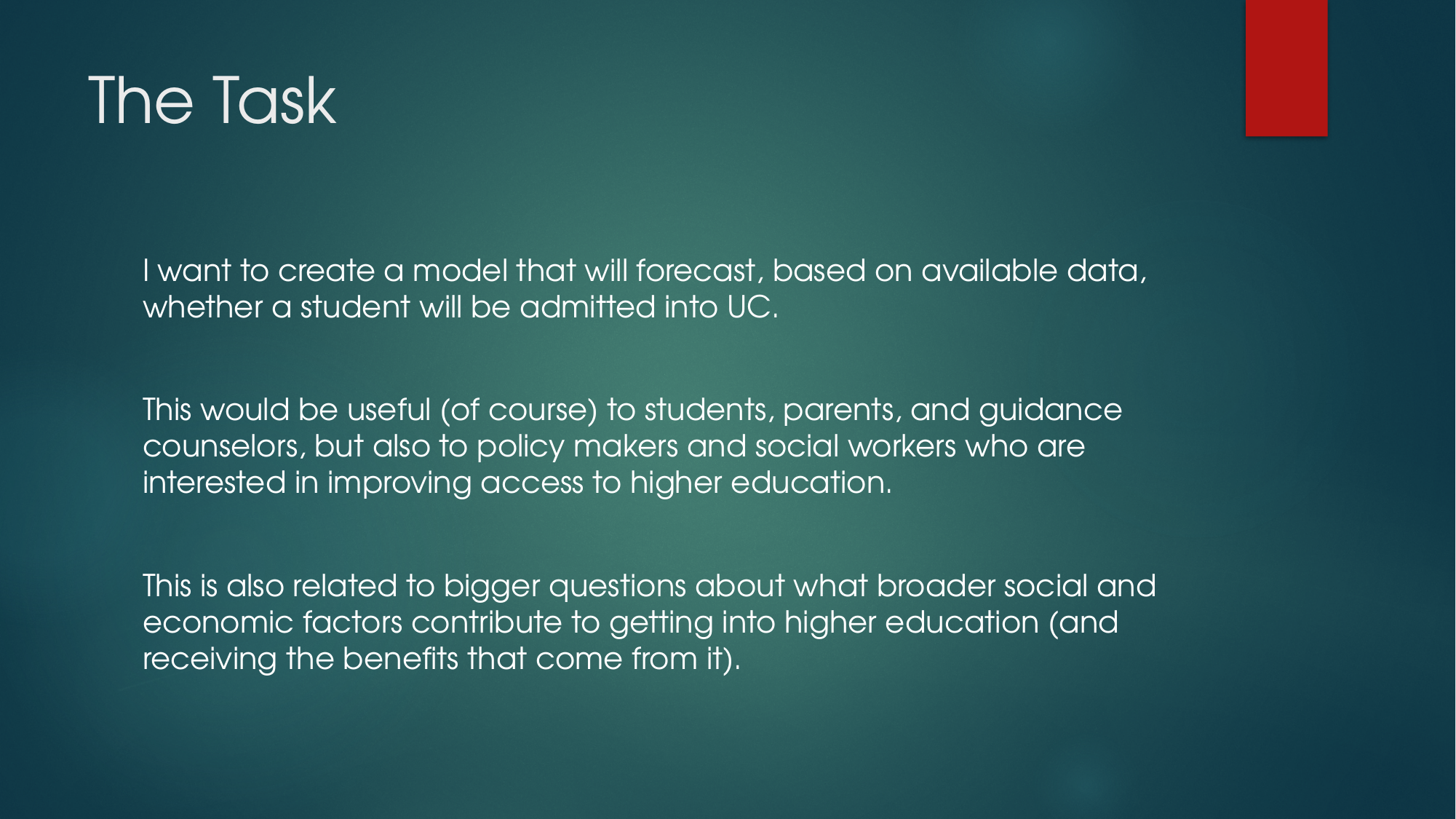

# The Task
I want to create a model that will forecast, based on available data, whether a student will be admitted into UC.

This would be useful (of course) to students, parents, and guidance counselors, but also to policy makers and social workers who are interested in improving access to higher education.

This is also related to bigger questions about what broader social and economic factors contribute to getting into higher education (and receiving the benefits that come from it).